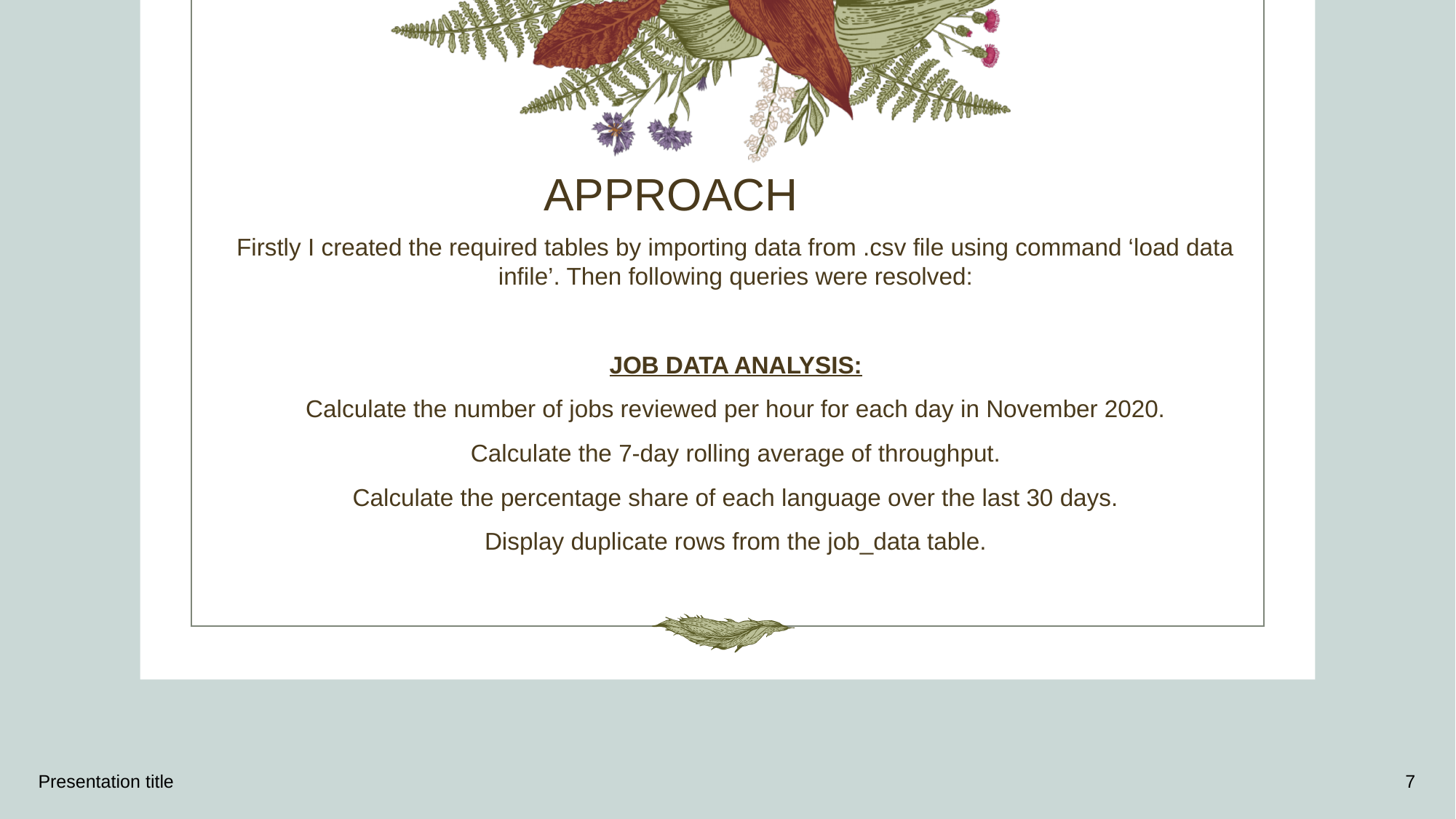

# APPROACH
Firstly I created the required tables by importing data from .csv file using command ‘load data infile’. Then following queries were resolved:

JOB DATA ANALYSIS:
Calculate the number of jobs reviewed per hour for each day in November 2020.
Calculate the 7-day rolling average of throughput.
Calculate the percentage share of each language over the last 30 days.
Display duplicate rows from the job_data table.
Presentation title
7